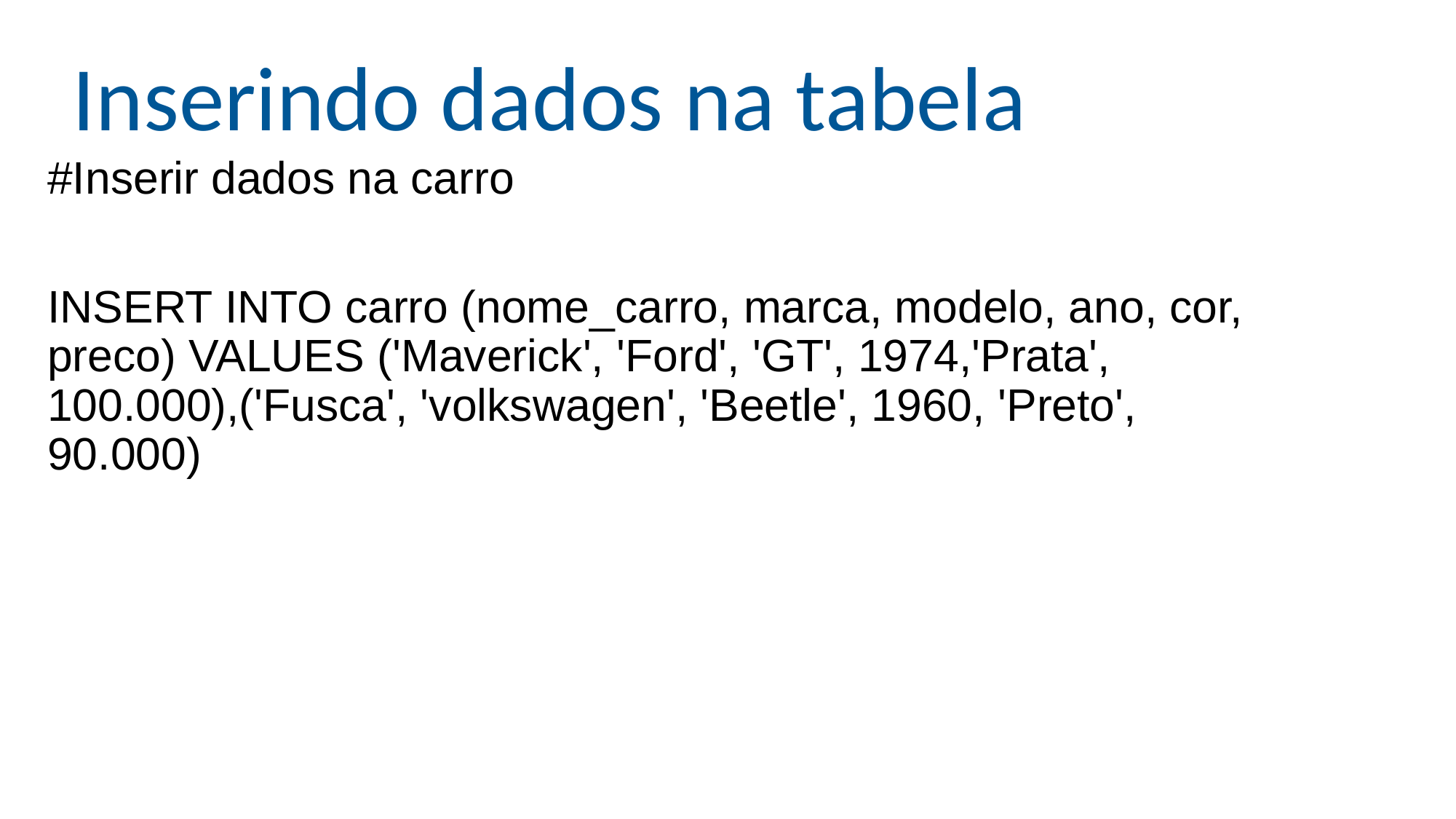

# Inserindo dados na tabela
#Inserir dados na carro

INSERT INTO carro (nome_carro, marca, modelo, ano, cor, preco) VALUES ('Maverick', 'Ford', 'GT', 1974,'Prata',  100.000),('Fusca', 'volkswagen', 'Beetle', 1960, 'Preto', 90.000)